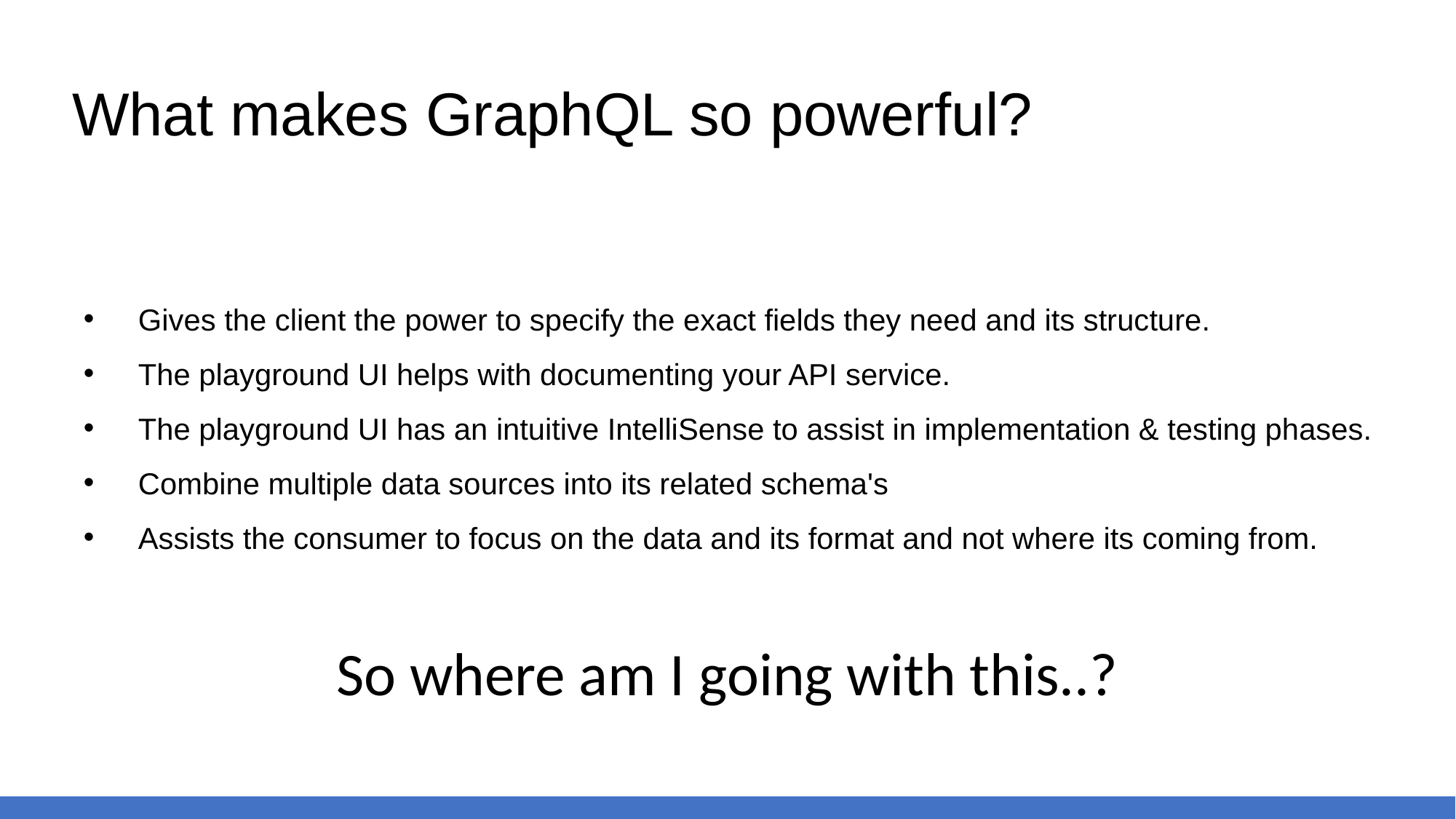

What makes GraphQL so powerful?
Gives the client the power to specify the exact fields they need and its structure.
The playground UI helps with documenting your API service.
The playground UI has an intuitive IntelliSense to assist in implementation & testing phases.
Combine multiple data sources into its related schema's
Assists the consumer to focus on the data and its format and not where its coming from.

So where am I going with this..?